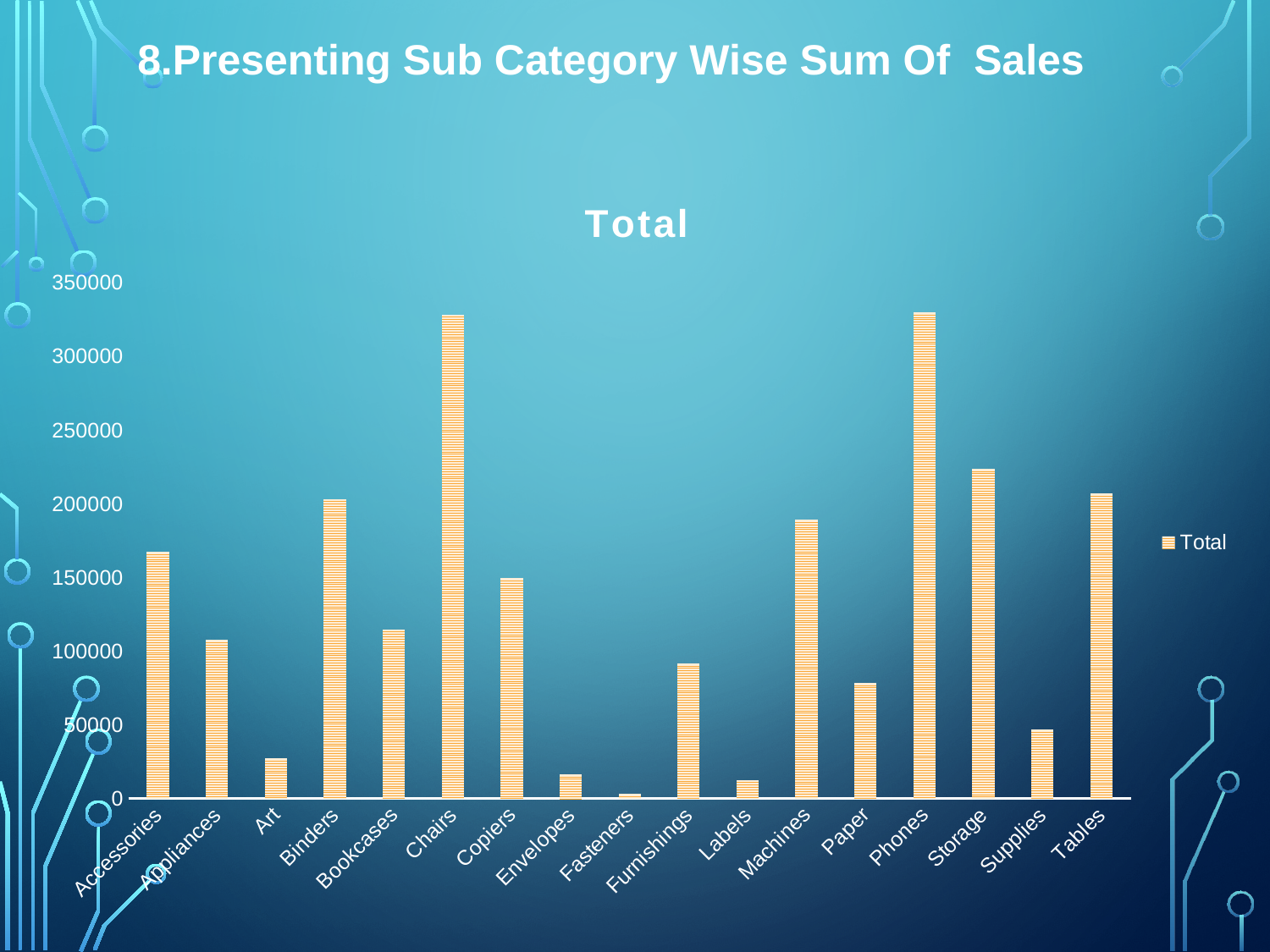

8.Presenting Sub Category Wise Sum Of  Sales

### Chart:

| Category | Total |
|---|---|
| Accessories | 167380.3180000001 |
| Appliances | 107532.161 |
| Art | 27118.791999999954 |
| Binders | 203412.7330000001 |
| Bookcases | 114879.99629999997 |
| Chairs | 328449.10300000076 |
| Copiers | 149528.02999999994 |
| Envelopes | 16476.402 |
| Fasteners | 3024.2799999999997 |
| Furnishings | 91705.16400000005 |
| Labels | 12486.312 |
| Machines | 189238.63099999996 |
| Paper | 78479.20600000002 |
| Phones | 330007.0540000001 |
| Storage | 223843.60800000012 |
| Supplies | 46673.538000000015 |
| Tables | 206965.5320000001 |